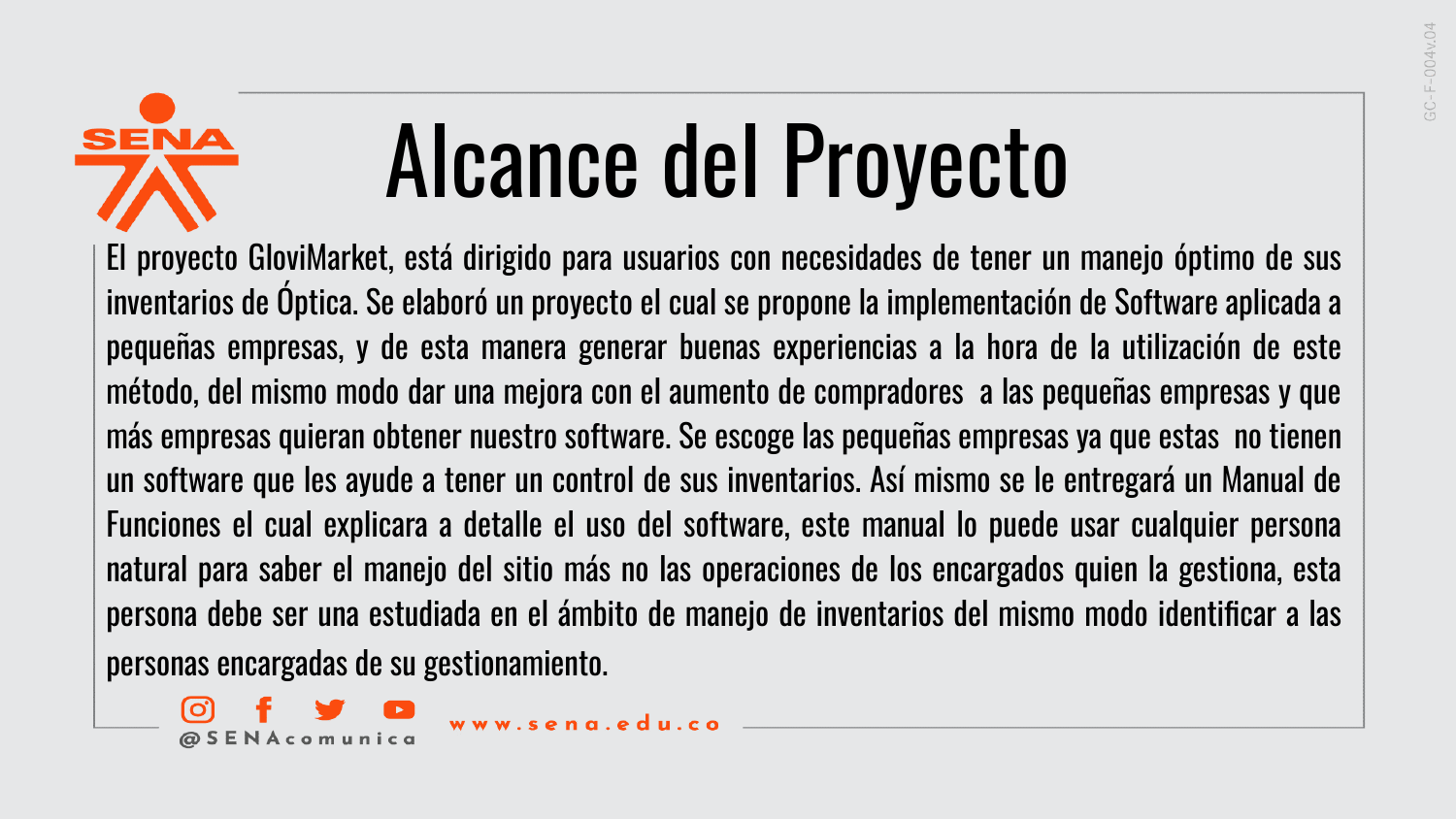

# Alcance del Proyecto
El proyecto GloviMarket, está dirigido para usuarios con necesidades de tener un manejo óptimo de sus inventarios de Óptica. Se elaboró un proyecto el cual se propone la implementación de Software aplicada a pequeñas empresas, y de esta manera generar buenas experiencias a la hora de la utilización de este método, del mismo modo dar una mejora con el aumento de compradores  a las pequeñas empresas y que más empresas quieran obtener nuestro software. Se escoge las pequeñas empresas ya que estas  no tienen un software que les ayude a tener un control de sus inventarios. Así mismo se le entregará un Manual de Funciones el cual explicara a detalle el uso del software, este manual lo puede usar cualquier persona natural para saber el manejo del sitio más no las operaciones de los encargados quien la gestiona, esta persona debe ser una estudiada en el ámbito de manejo de inventarios del mismo modo identificar a las personas encargadas de su gestionamiento.